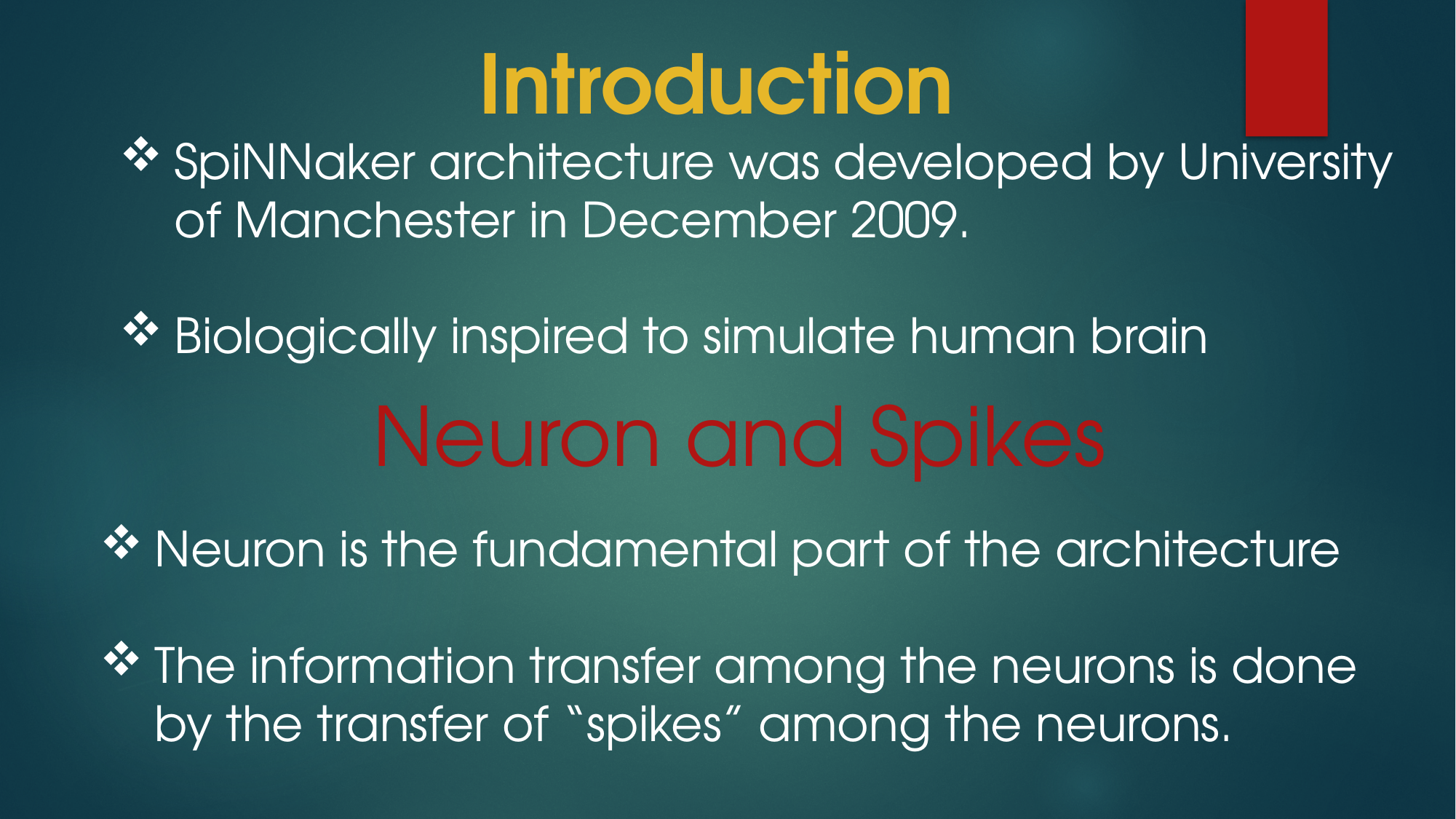

Introduction
SpiNNaker architecture was developed by University of Manchester in December 2009.

Biologically inspired to simulate human brain

Neuron and Spikes
Neuron is the fundamental part of the architecture

The information transfer among the neurons is done by the transfer of “spikes” among the neurons.